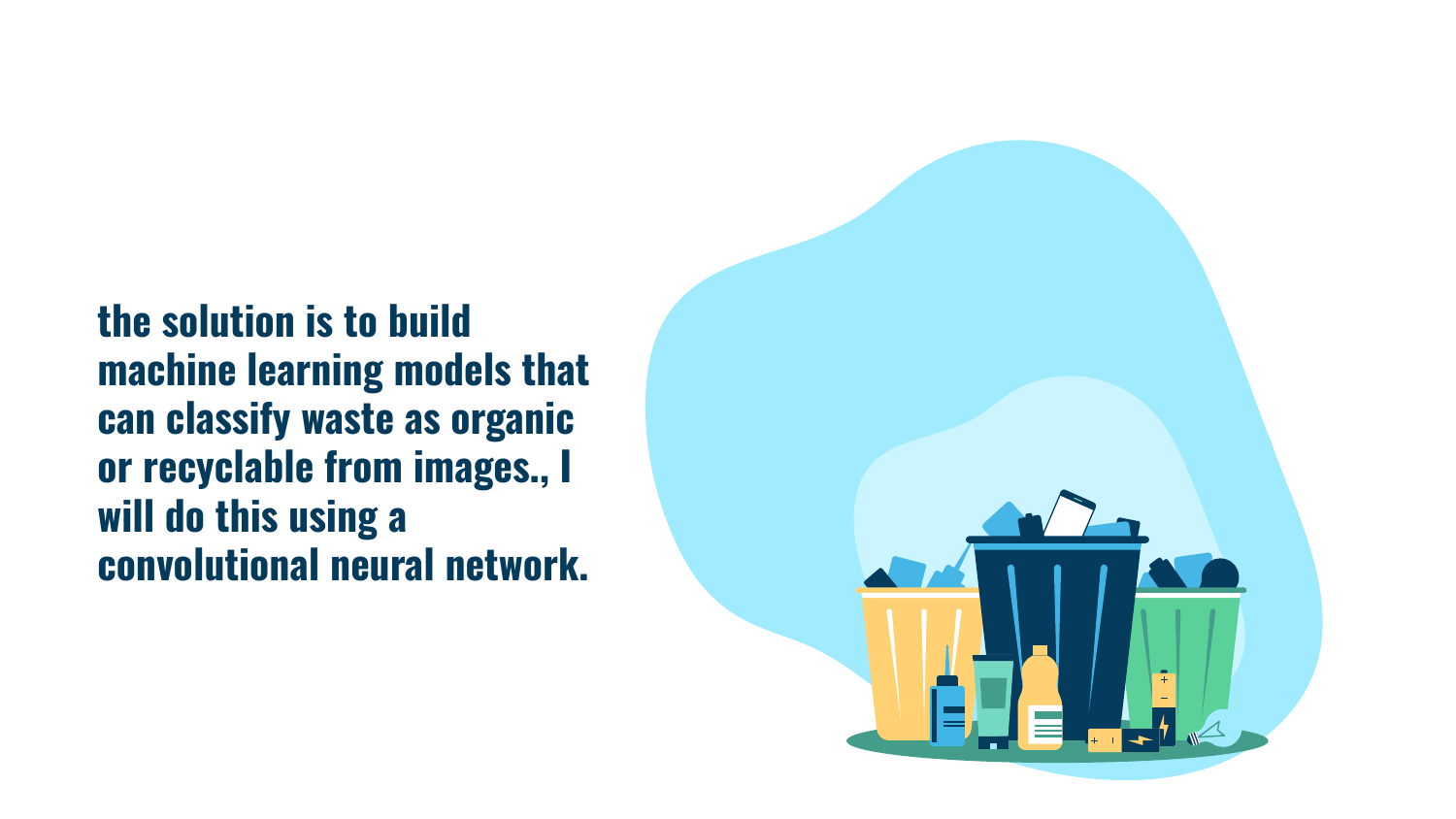

# the solution is to build machine learning models that can classify waste as organic or recyclable from images., I will do this using a convolutional neural network.